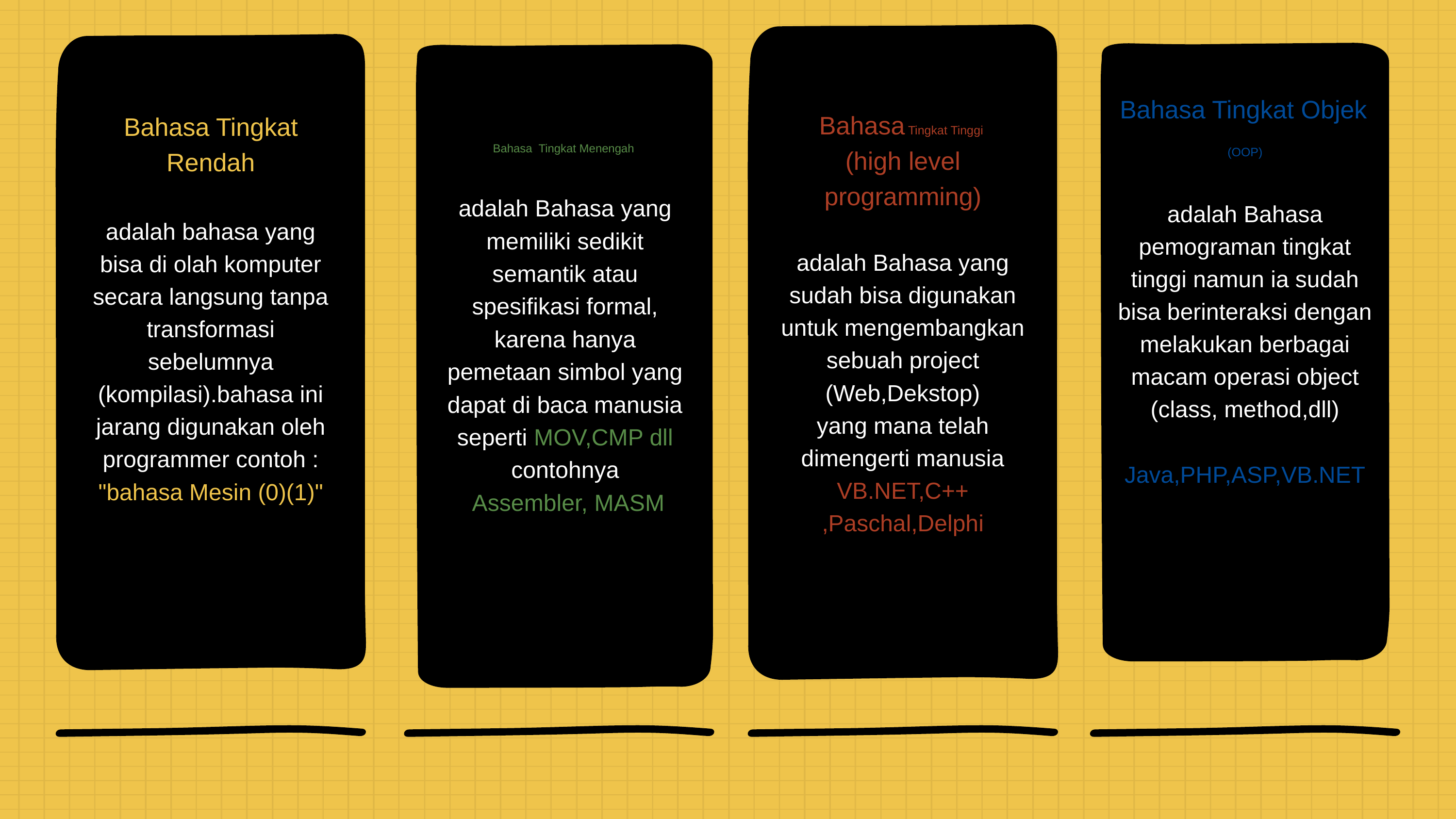

Bahasa Tingkat Tinggi
(high level programming)

adalah Bahasa yang sudah bisa digunakan untuk mengembangkan sebuah project (Web,Dekstop)
yang mana telah dimengerti manusia
VB.NET,C++
,Paschal,Delphi

Bahasa Tingkat Rendah

adalah bahasa yang bisa di olah komputer secara langsung tanpa transformasi sebelumnya (kompilasi).bahasa ini jarang digunakan oleh programmer contoh :
"bahasa Mesin (0)(1)"

Bahasa Tingkat Objek
(OOP)

adalah Bahasa pemograman tingkat tinggi namun ia sudah bisa berinteraksi dengan melakukan berbagai macam operasi object (class, method,dll)

Java,PHP,ASP,VB.NET

Bahasa  Tingkat Menengah

adalah Bahasa yang memiliki sedikit semantik atau spesifikasi formal, karena hanya pemetaan simbol yang dapat di baca manusia seperti MOV,CMP dll
contohnya
 Assembler, MASM